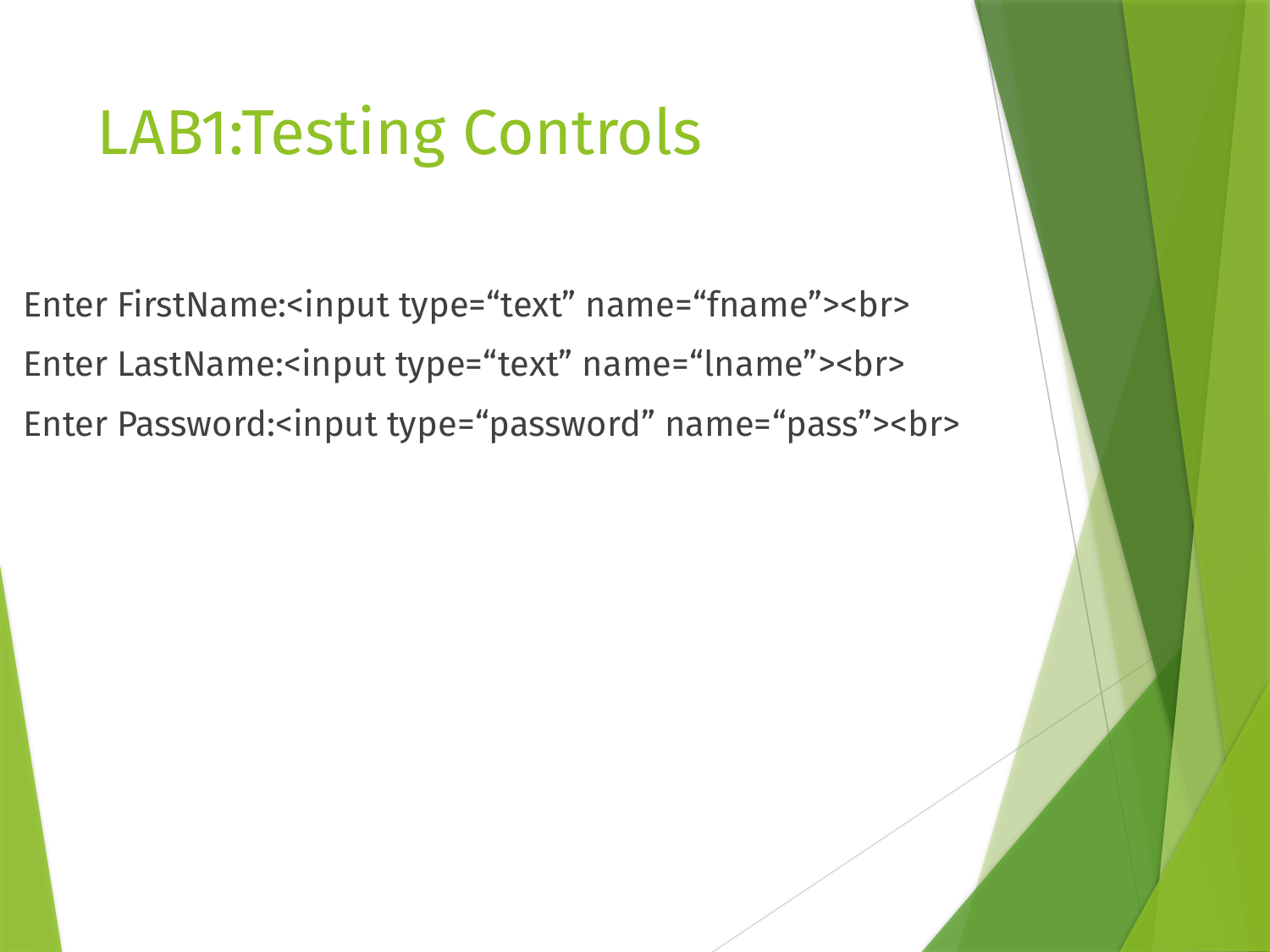

# LAB1:Testing Controls
Enter FirstName:<input type=“text” name=“fname”><br>
Enter LastName:<input type=“text” name=“lname”><br>
Enter Password:<input type=“password” name=“pass”><br>